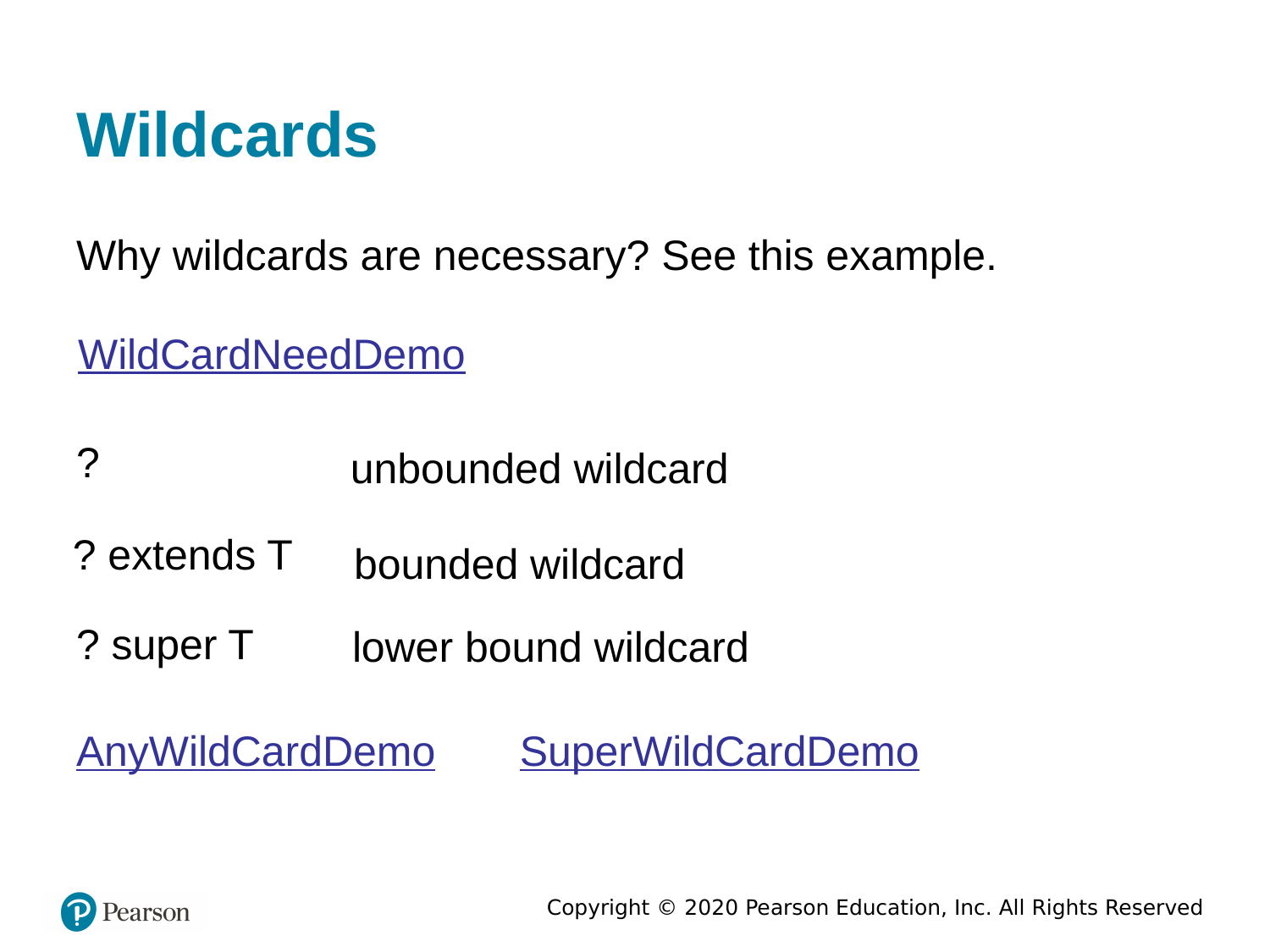

# Wildcards
Why wildcards are necessary? See this example.
WildCardNeedDemo
?
unbounded wildcard
? extends T
bounded wildcard
? super T
lower bound wildcard
AnyWildCardDemo
SuperWildCardDemo